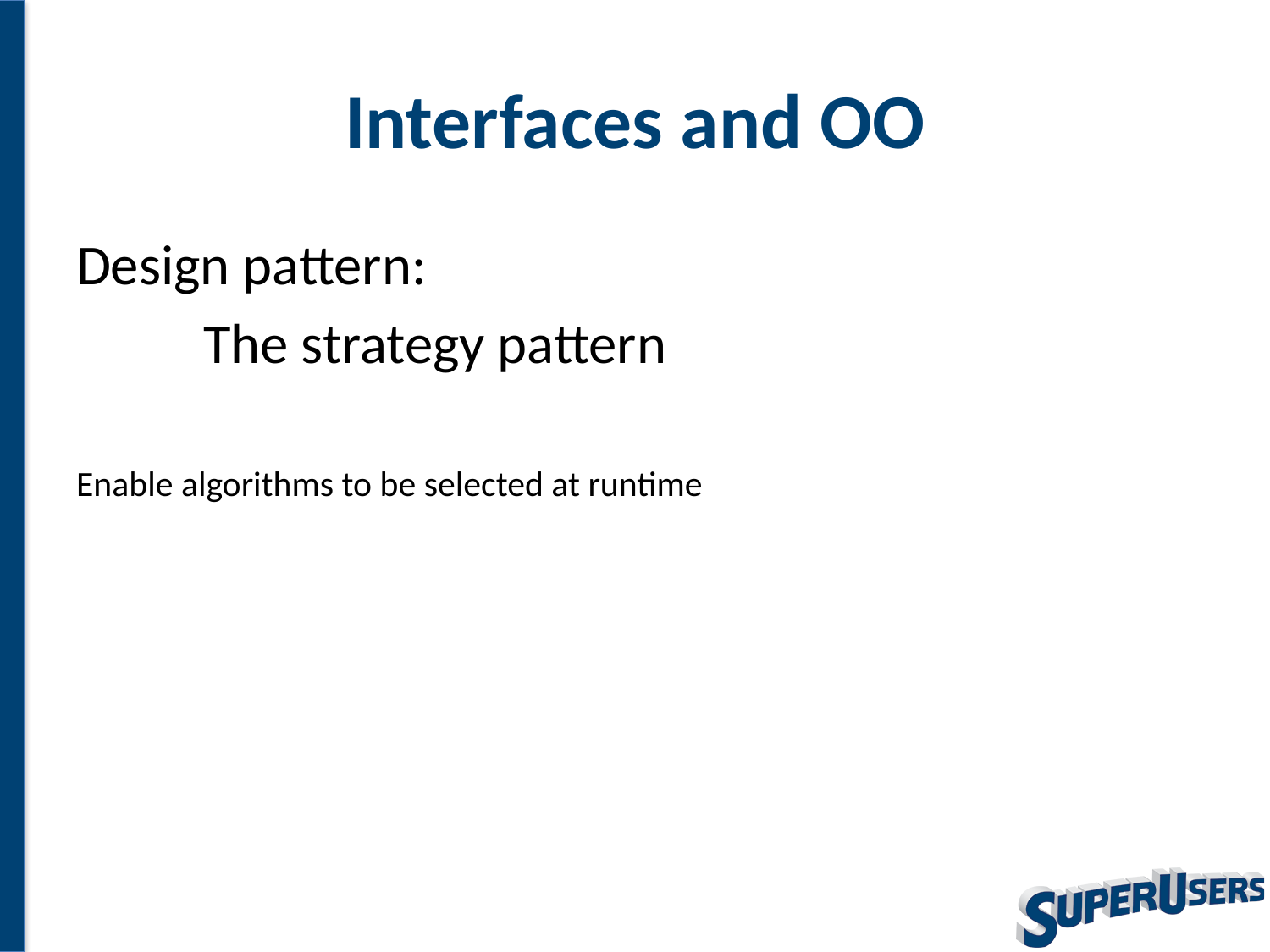

# Interfaces and OO
Design pattern:
	The strategy pattern

Enable algorithms to be selected at runtime